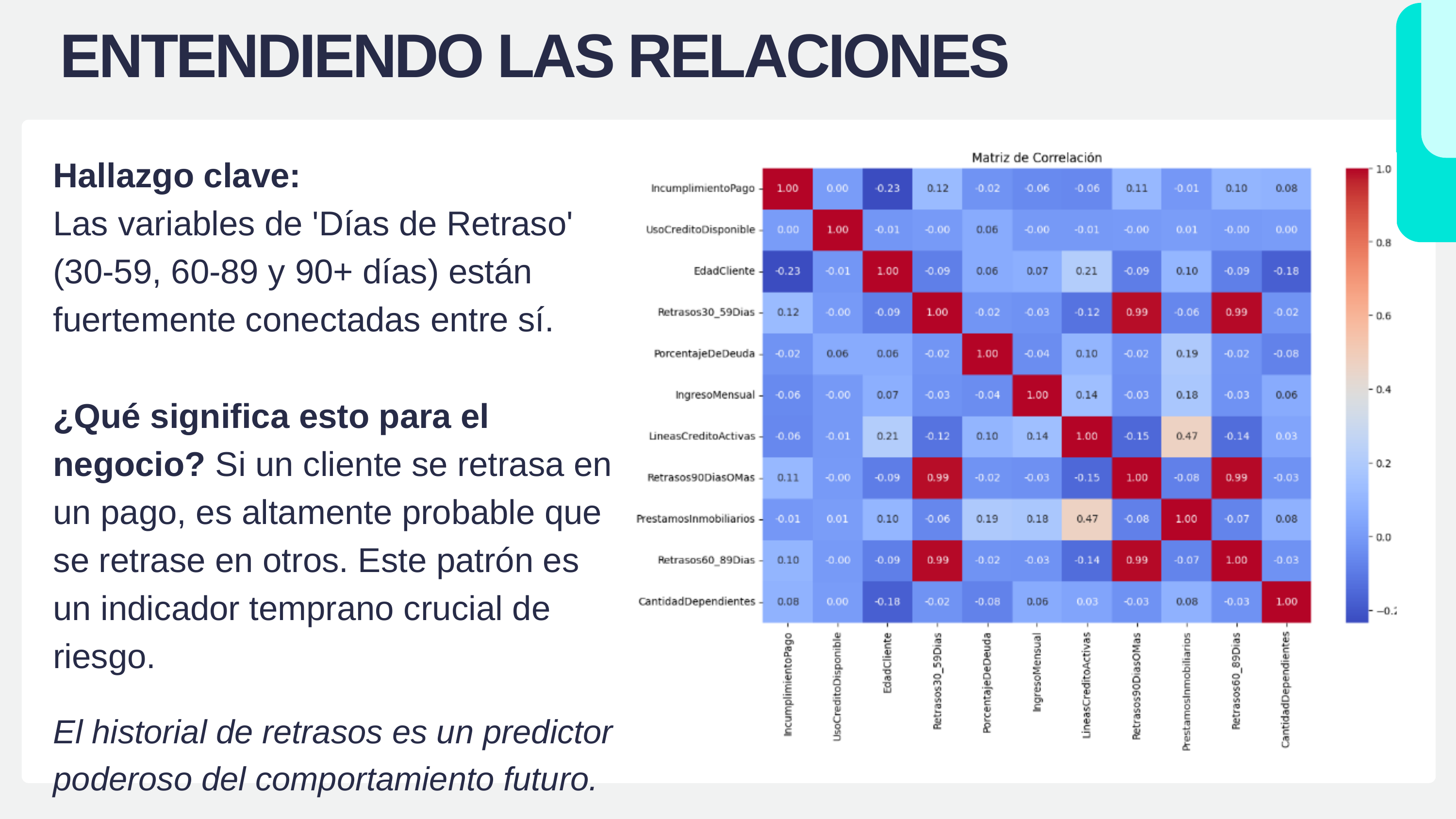

ENTENDIENDO LAS RELACIONES

Hallazgo clave:
Las variables de 'Días de Retraso' (30-59, 60-89 y 90+ días) están fuertemente conectadas entre sí.

¿Qué significa esto para el negocio? Si un cliente se retrasa en un pago, es altamente probable que se retrase en otros. Este patrón es un indicador temprano crucial de riesgo.

El historial de retrasos es un predictor poderoso del comportamiento futuro.